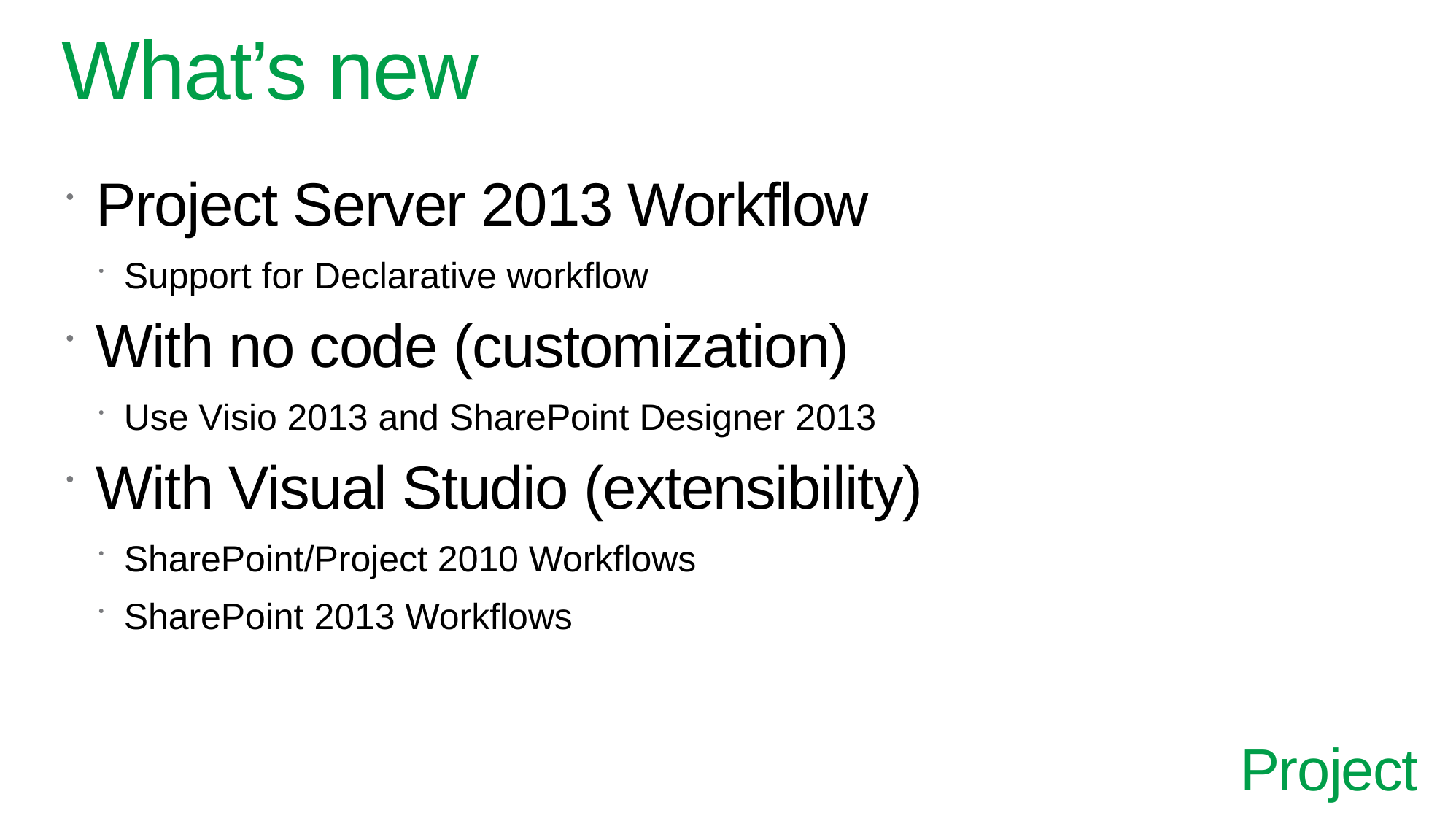

# What’s new
Project Server 2013 Workflow
Support for Declarative workflow
With no code (customization)
Use Visio 2013 and SharePoint Designer 2013
With Visual Studio (extensibility)
SharePoint/Project 2010 Workflows
SharePoint 2013 Workflows